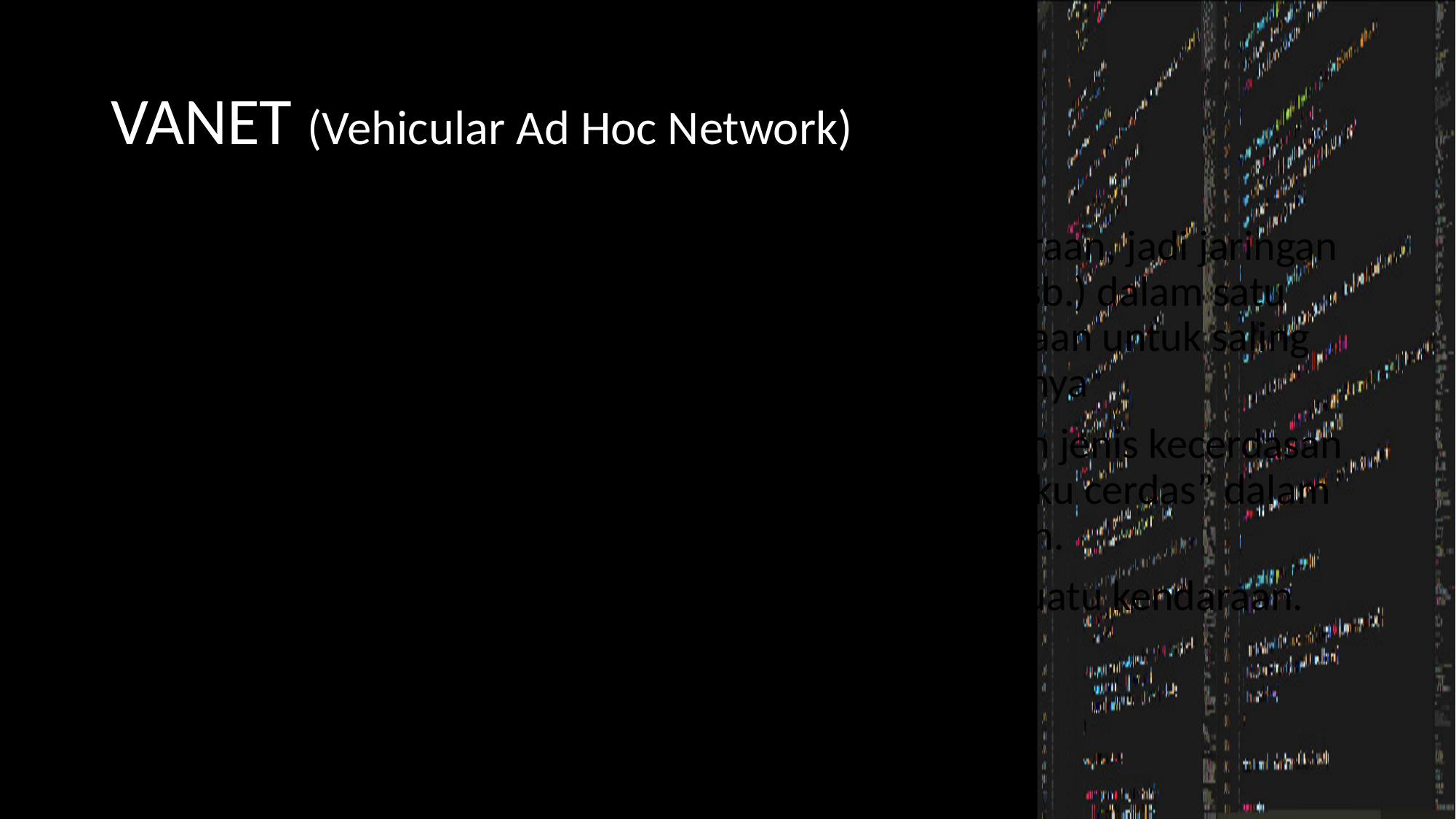

# VANET (Vehicular Ad Hoc Network)
Jaringan Ad Hoc yang penyebarannya melalui kendaraan, jadi jaringan ini menghubungkan antar kendaraan (mobil, truk, dsb.) dalam satu lingkup jaringan hal ini memungkinkan antar kendaraan untuk saling berkomunikasi/menghubungi satu dengan yang lainnya
Kendaraan jaringan cerdas Ad Hoc (InVANETs) adalah jenis kecerdasan buatan yang membantu kendaraan untuk “berperilaku cerdas” dalam menghindari terjadinya tabrakan ataupun kecelakaan.
Penerapan : Ad Hoc yang di buat dan berada pada suatu kendaraan.